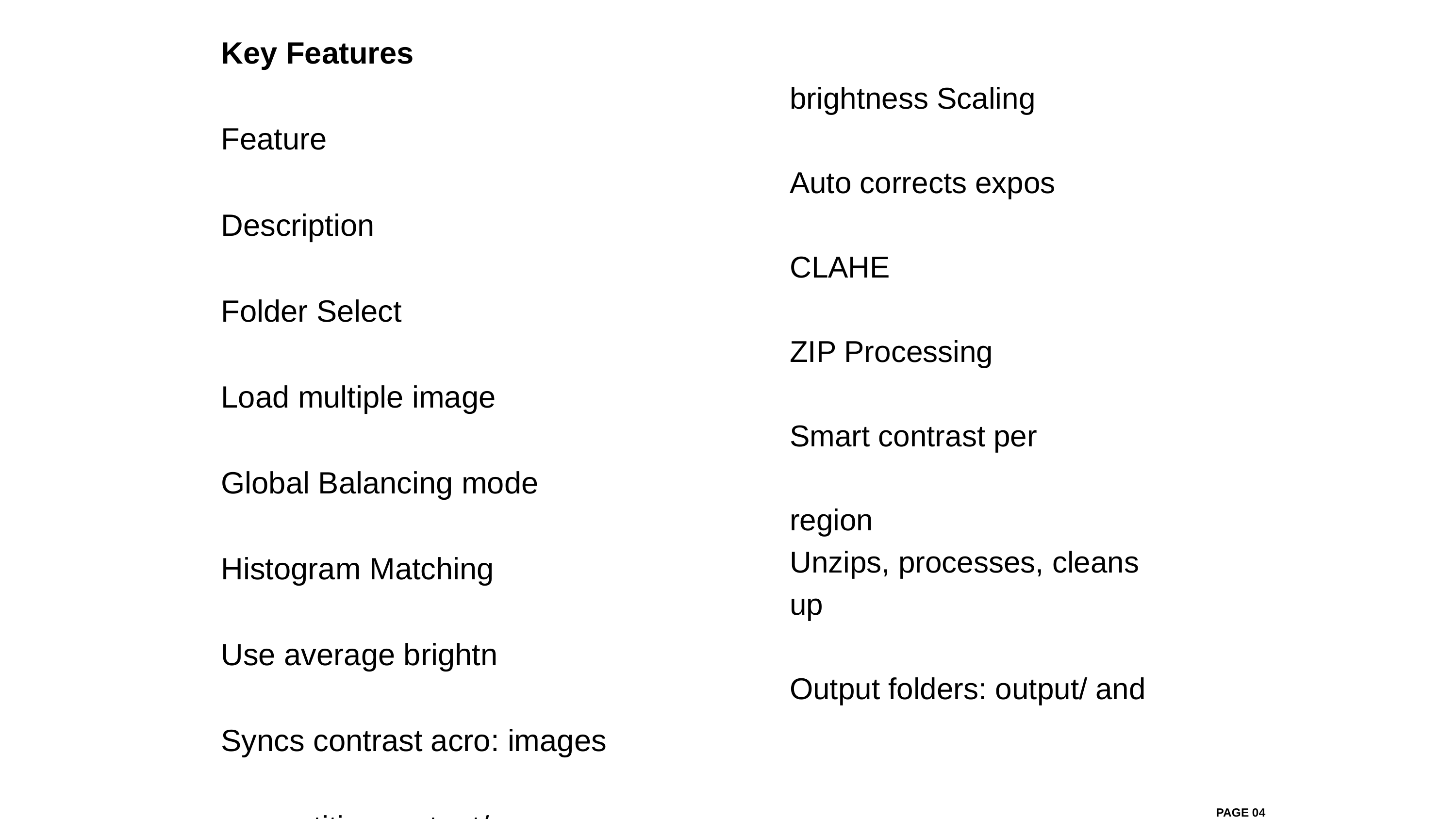

Key Features

Feature

Description

Folder Select

Load multiple image

Global Balancing mode

Histogram Matching

Use average brightn

Syncs contrast acro: images

competition_output/
brightness Scaling

Auto corrects expos

CLAHE

ZIP Processing

Smart contrast per

region
Unzips, processes, cleans up

Output folders: output/ and
PAGE 04